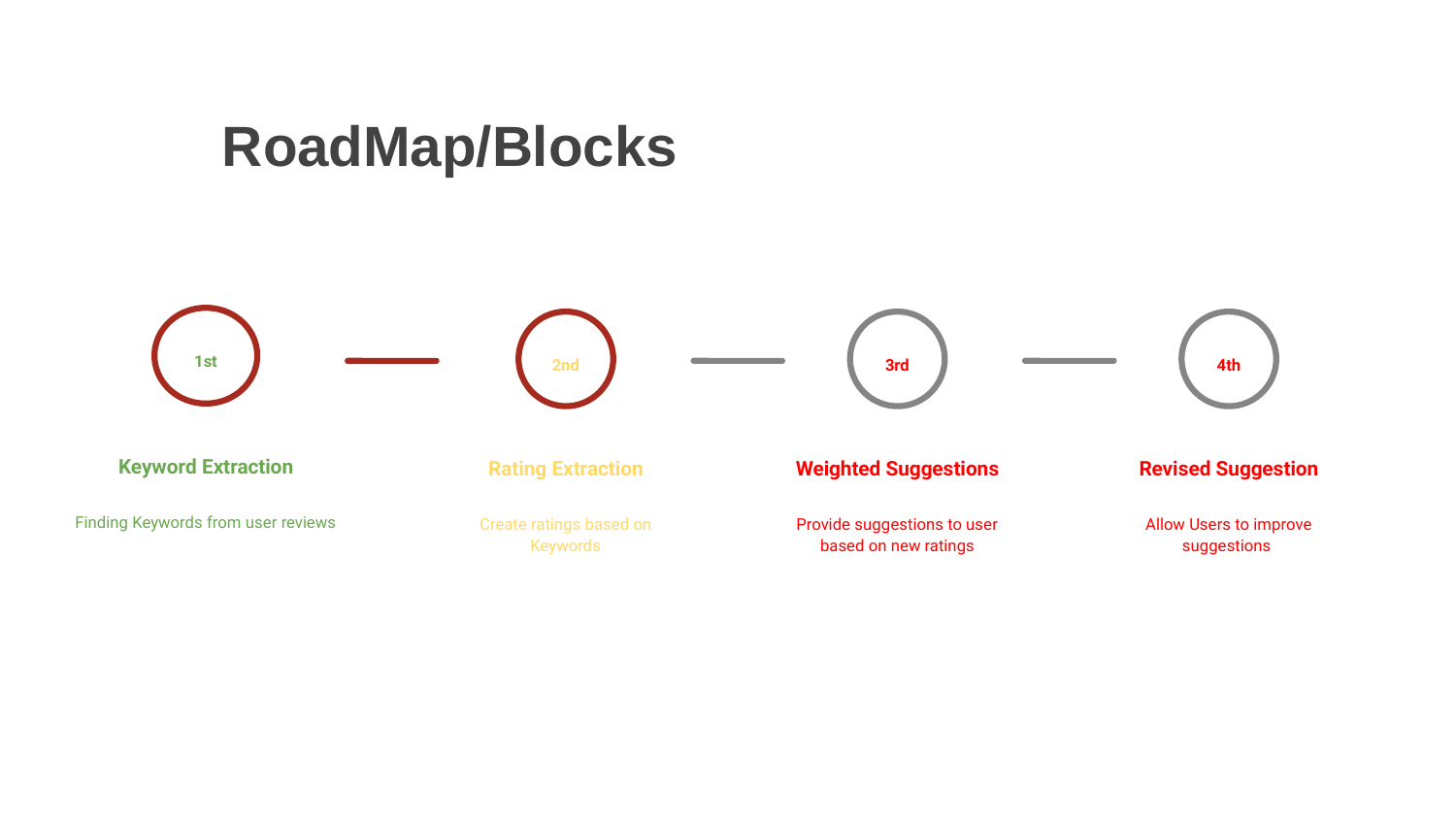

RoadMap/Blocks

1st

Keyword Extraction
Finding Keywords from user reviews

2nd
Rating Extraction
Create ratings based on Keywords

3rd
Weighted Suggestions
Provide suggestions to user based on new ratings

4th
Revised Suggestion
Allow Users to improve suggestions